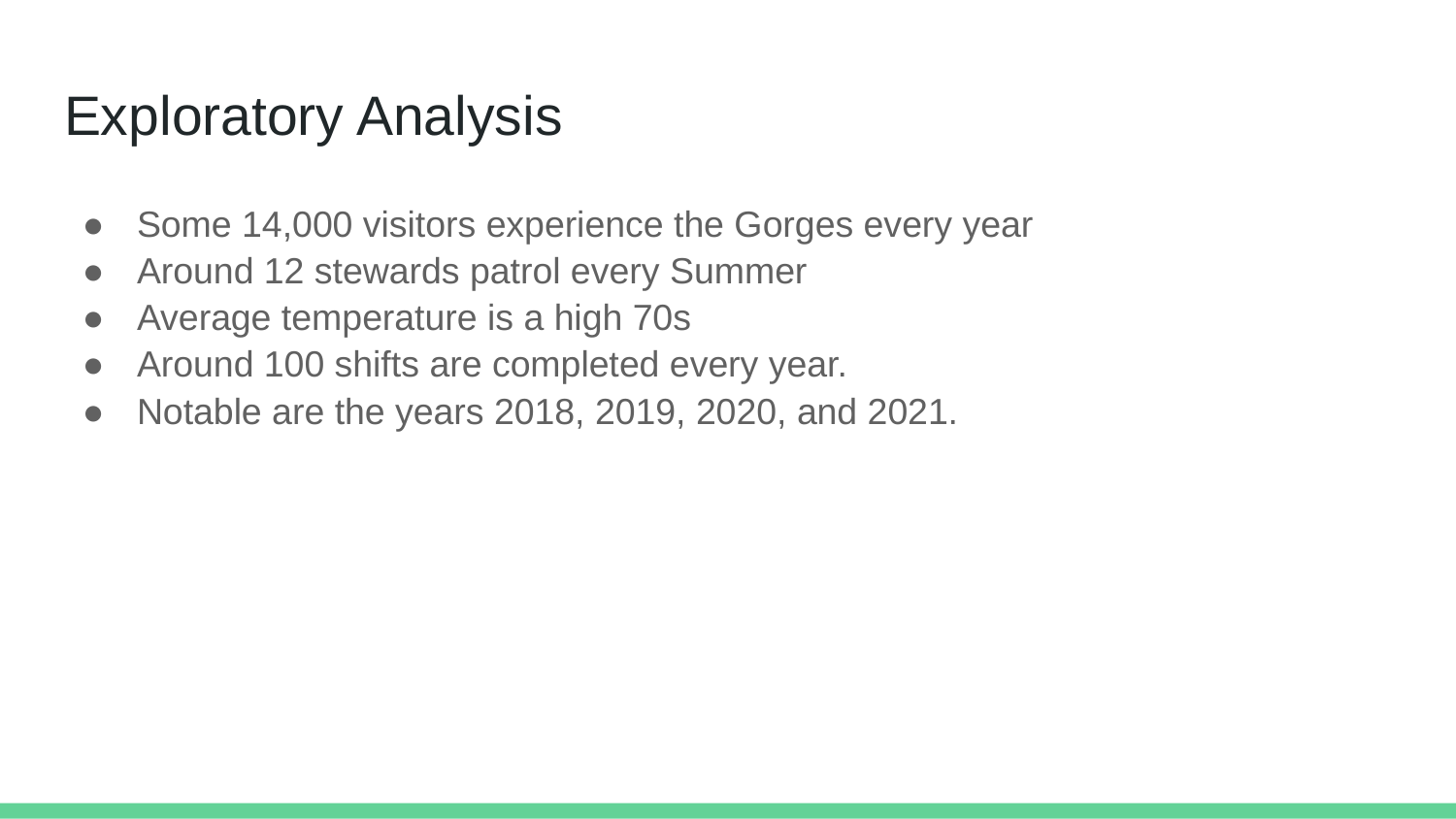

# Exploratory Analysis
Some 14,000 visitors experience the Gorges every year
Around 12 stewards patrol every Summer
Average temperature is a high 70s
Around 100 shifts are completed every year.
Notable are the years 2018, 2019, 2020, and 2021.